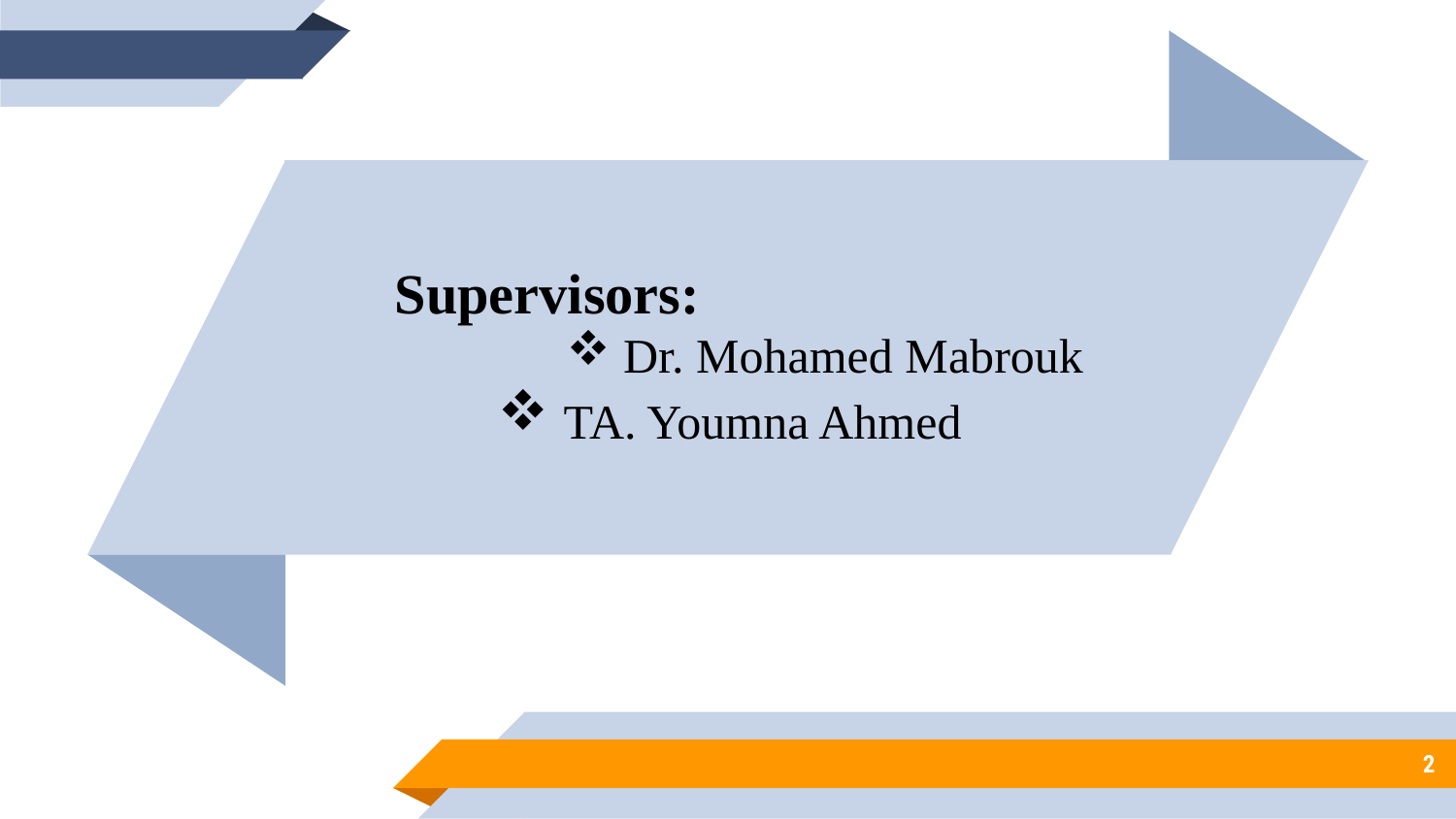

Supervisors:
 Dr. Mohamed Mabrouk
 TA. Youmna Ahmed

2